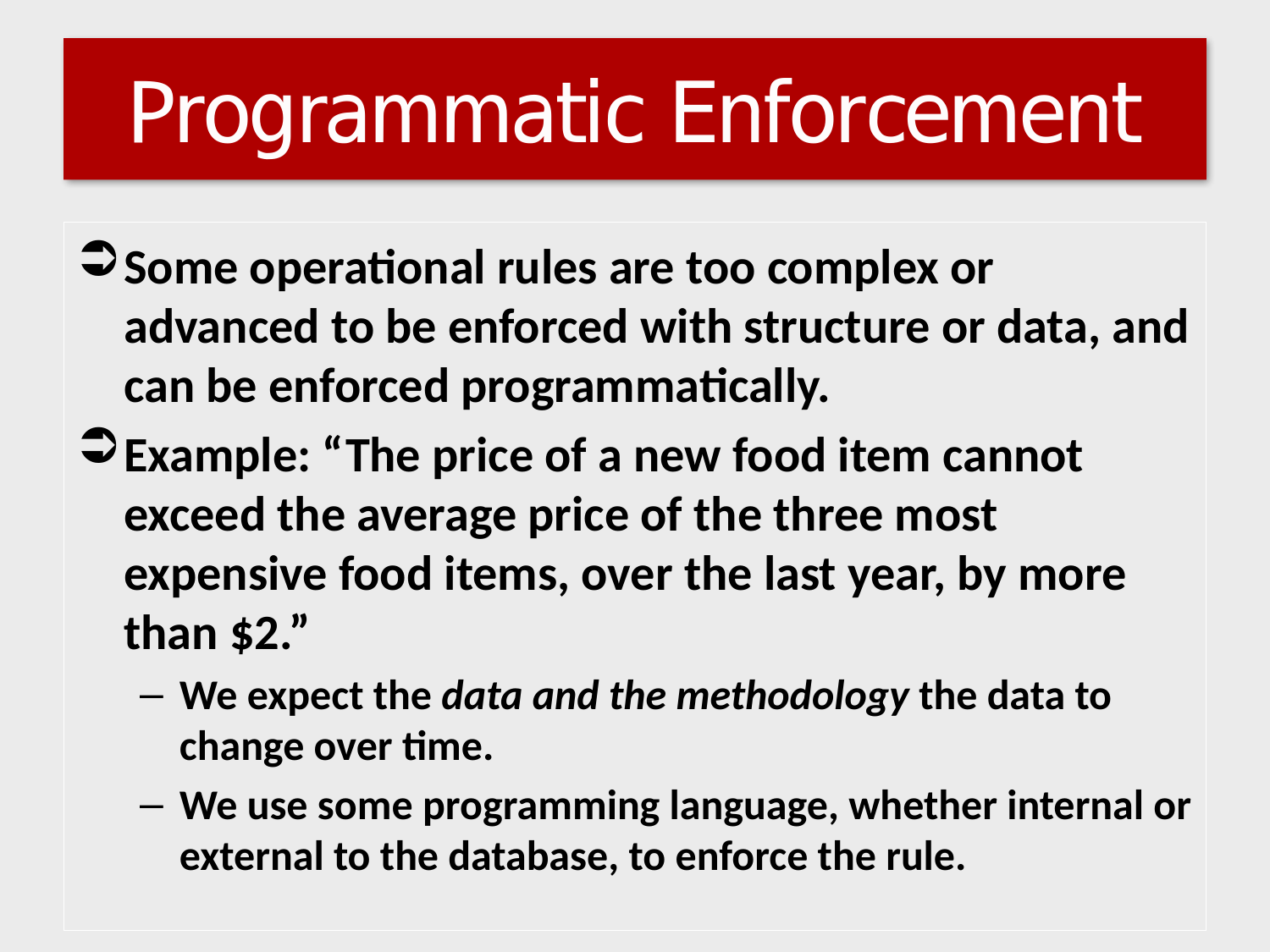

# Programmatic Enforcement
Some operational rules are too complex or advanced to be enforced with structure or data, and can be enforced programmatically.
Example: “The price of a new food item cannot exceed the average price of the three most expensive food items, over the last year, by more than $2.”
We expect the data and the methodology the data to change over time.
We use some programming language, whether internal or external to the database, to enforce the rule.